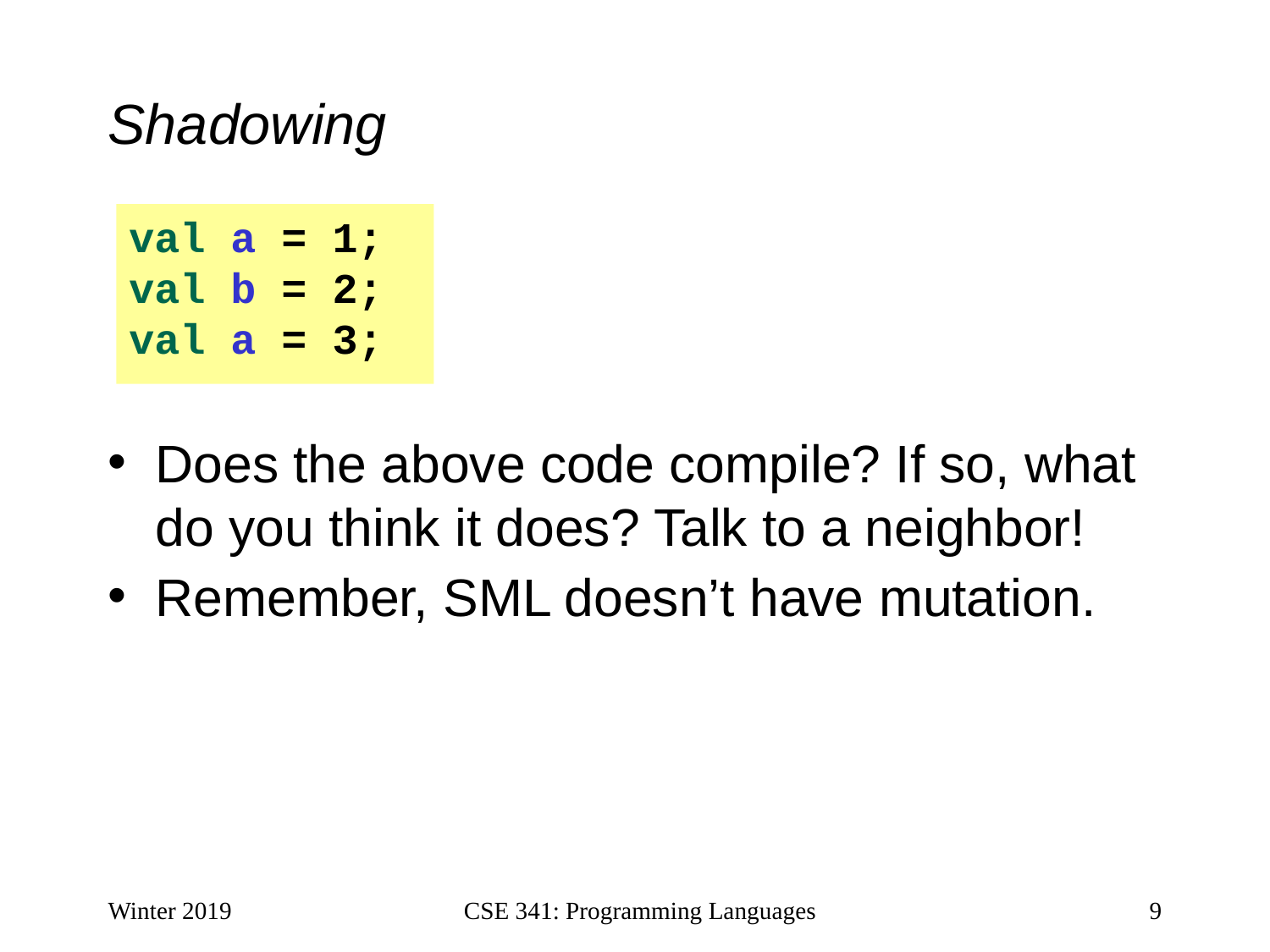

# Shadowing
val a = 1;
val b = 2;
val a = 3;

Does the above code compile? If so, what do you think it does? Talk to a neighbor!
Remember, SML doesn’t have mutation.
Winter 2019
CSE 341: Programming Languages
9